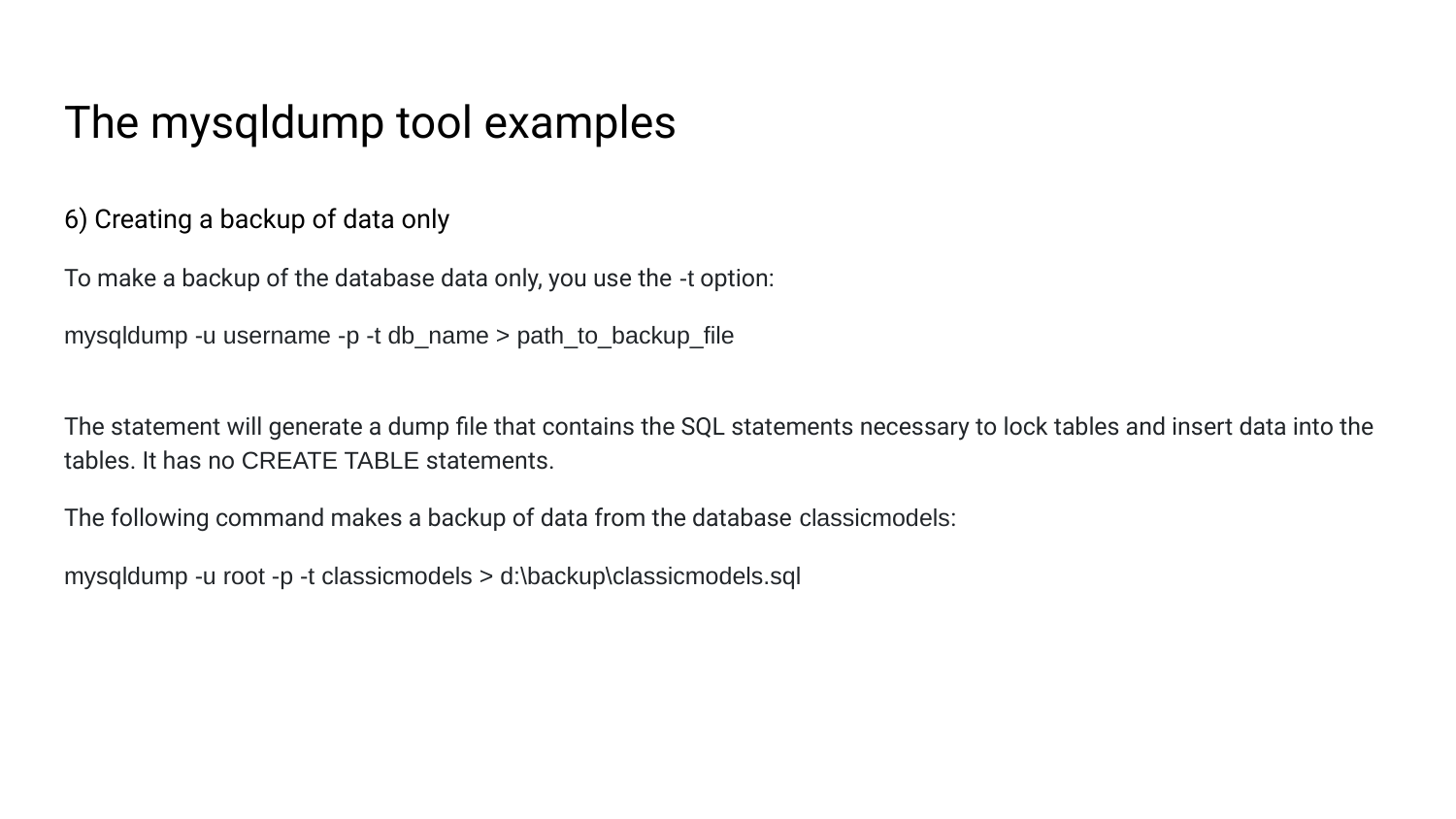

# The mysqldump tool examples

6) Creating a backup of data only
To make a backup of the database data only, you use the -t option:
mysqldump -u username -p -t db_name > path_to_backup_file

The statement will generate a dump file that contains the SQL statements necessary to lock tables and insert data into the tables. It has no CREATE TABLE statements.
The following command makes a backup of data from the database classicmodels:
mysqldump -u root -p -t classicmodels > d:\backup\classicmodels.sql